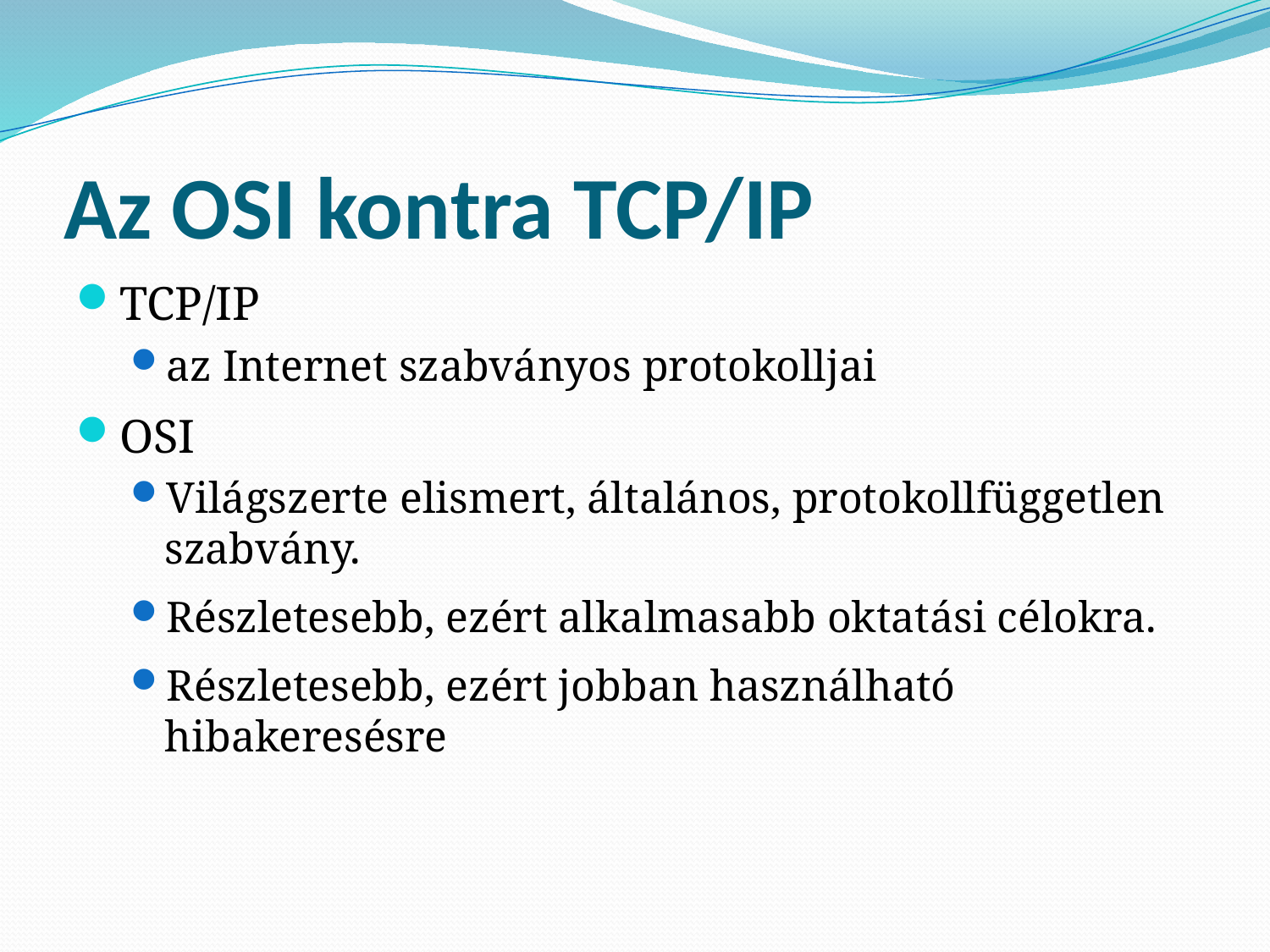

# Az OSI kontra TCP/IP
TCP/IP
az Internet szabványos protokolljai
OSI
Világszerte elismert, általános, protokollfüggetlen szabvány.
Részletesebb, ezért alkalmasabb oktatási célokra.
Részletesebb, ezért jobban használható hibakeresésre